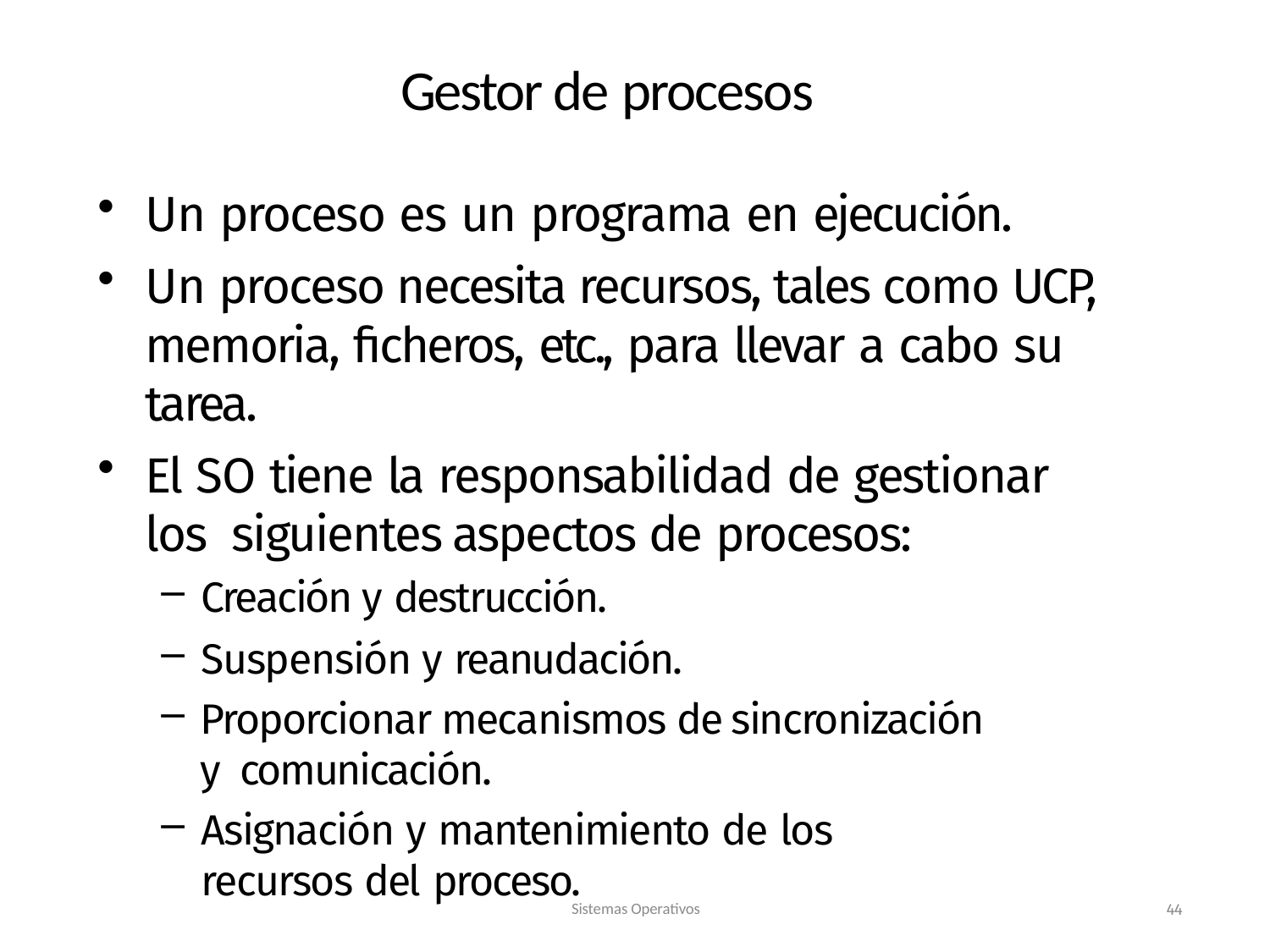

# Gestor de procesos
Un proceso es un programa en ejecución.
Un proceso necesita recursos, tales como UCP,  memoria, ﬁcheros, etc., para llevar a cabo su tarea.
El SO tiene la responsabilidad de gestionar los  siguientes aspectos de procesos:
Creación y destrucción.
Suspensión y reanudación.
Proporcionar mecanismos de sincronización y  comunicación.
Asignación y mantenimiento de los recursos del proceso.
Sistemas Operativos
44